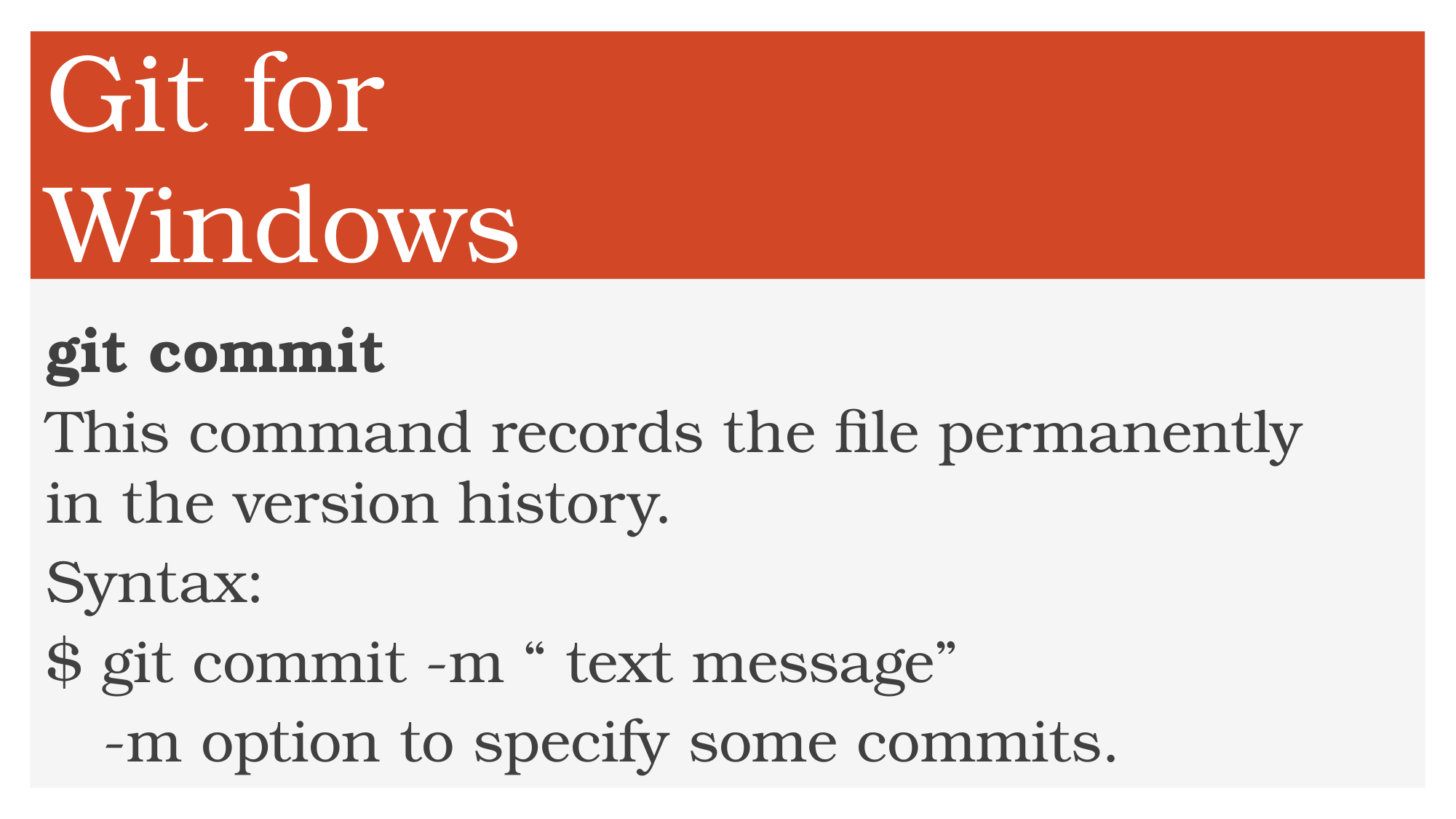

# Git for Windows
git commit
This command records the file permanently in the version history.
Syntax:
$ git commit -m “ text message”
   -m option to specify some commits.